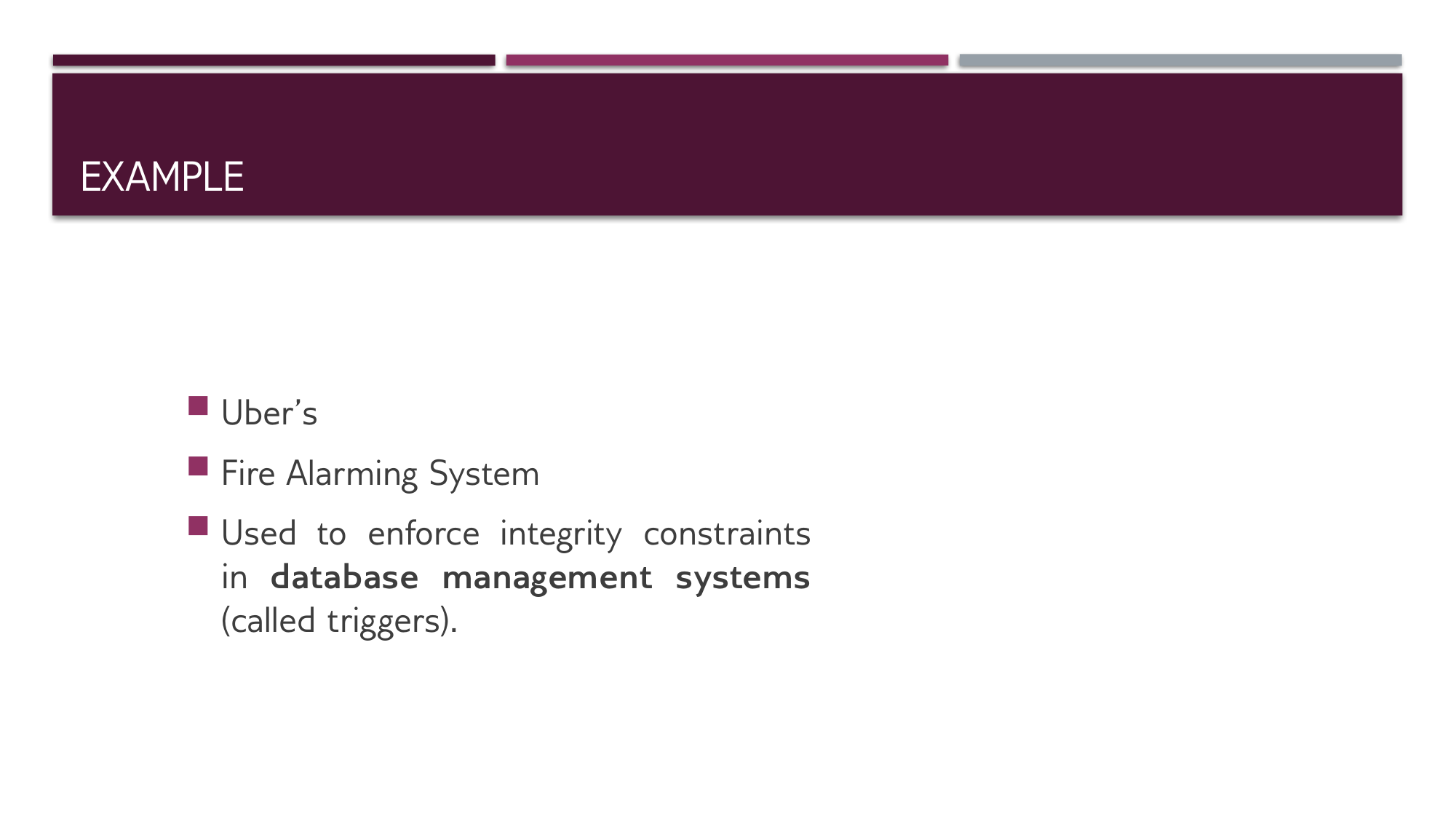

# Example
Uber’s
Fire Alarming System
Used to enforce integrity constraints in database management systems (called triggers).